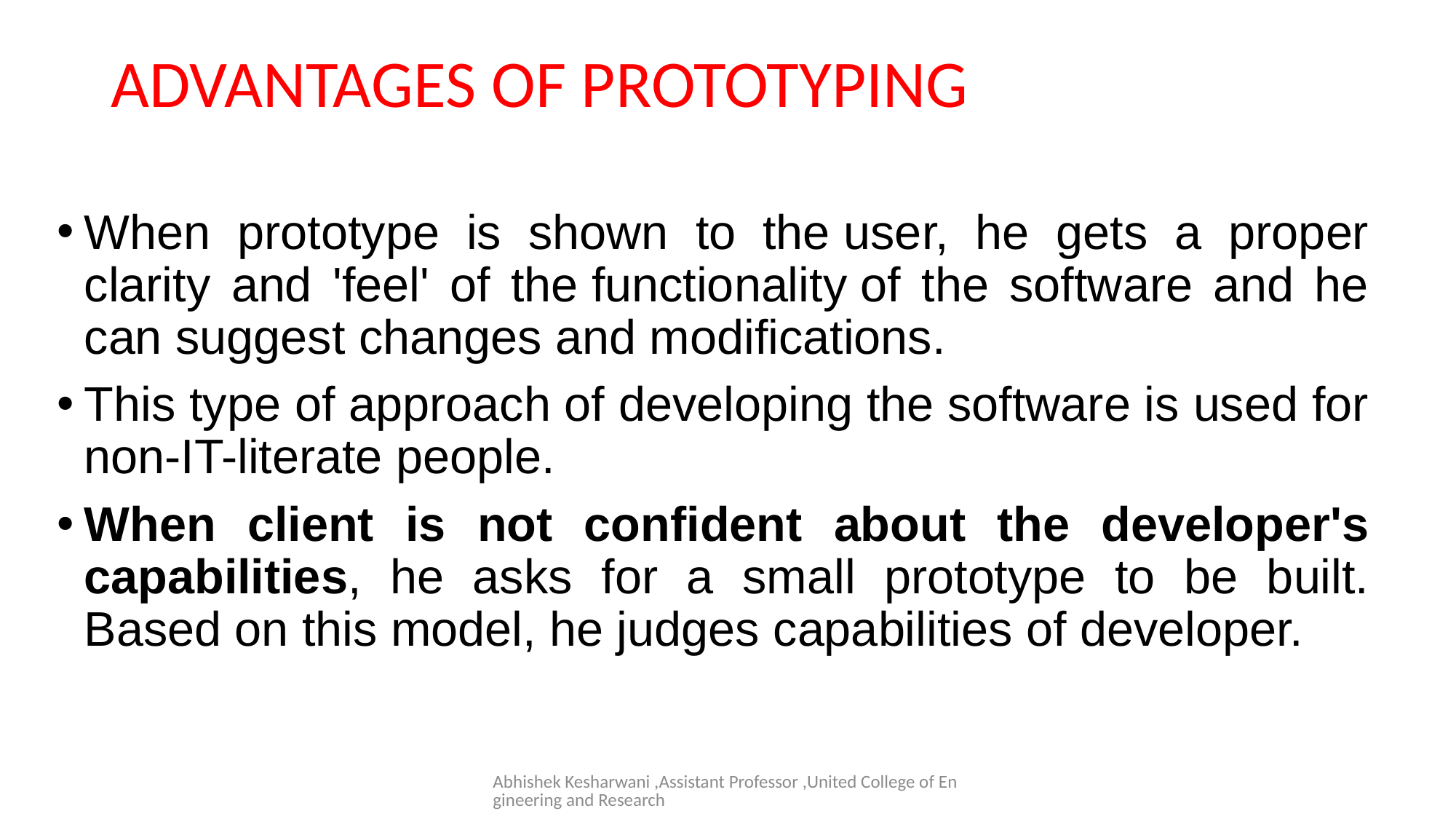

# ADVANTAGES OF PROTOTYPING
When prototype is shown to the user, he gets a proper clarity and 'feel' of the functionality of the software and he can suggest changes and modifications.
This type of approach of developing the software is used for non-IT-literate people.
When client is not confident about the developer's capabilities, he asks for a small prototype to be built. Based on this model, he judges capabilities of developer.

Abhishek Kesharwani ,Assistant Professor ,United College of Engineering and Research